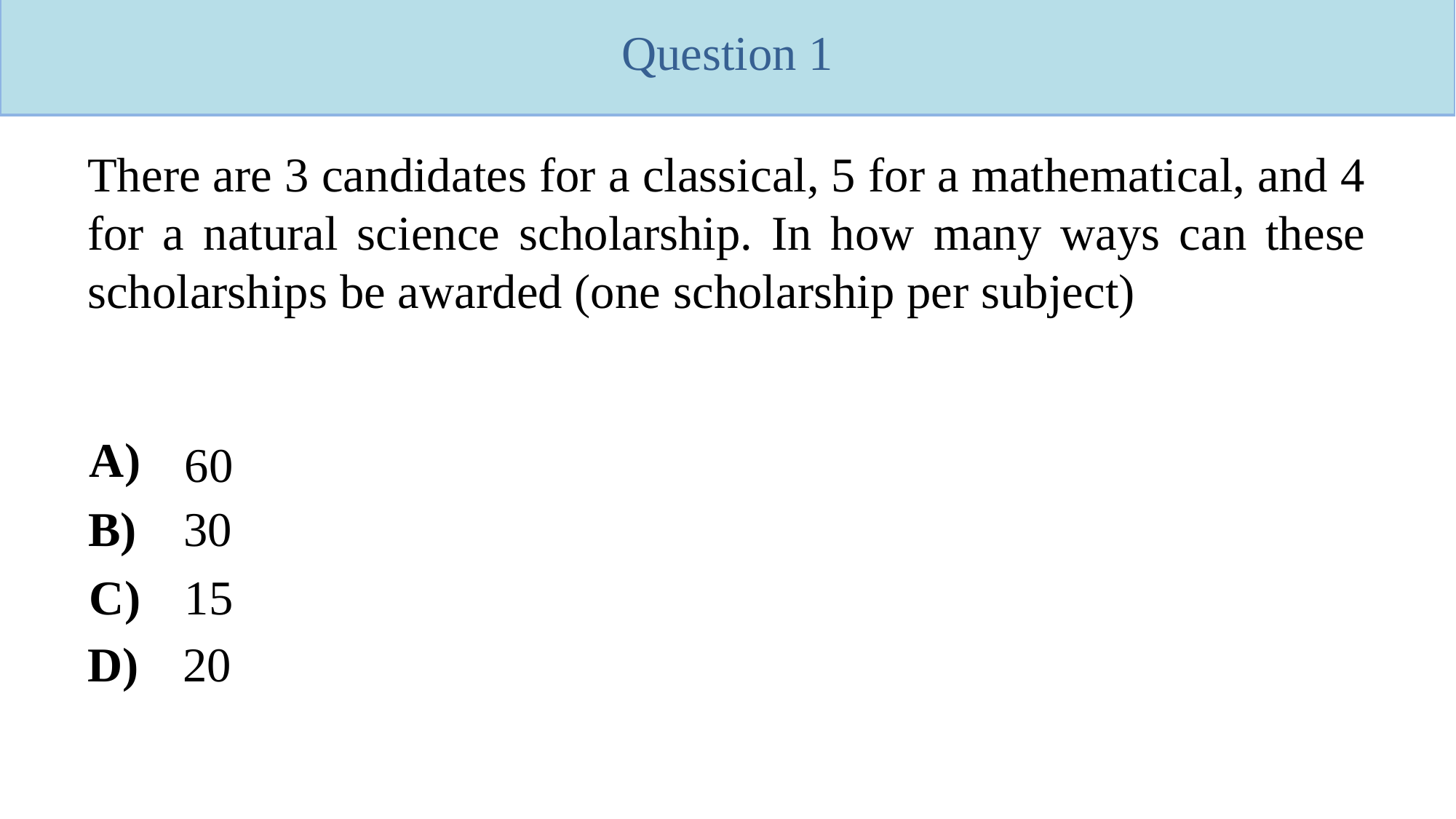

Question 1
Question 1
There are 3 candidates for a classical, 5 for a mathematical, and 4 for a natural science scholarship. In how many ways can these scholarships be awarded (one scholarship per subject)
A)
60
B)
30
C)
15
D)
20